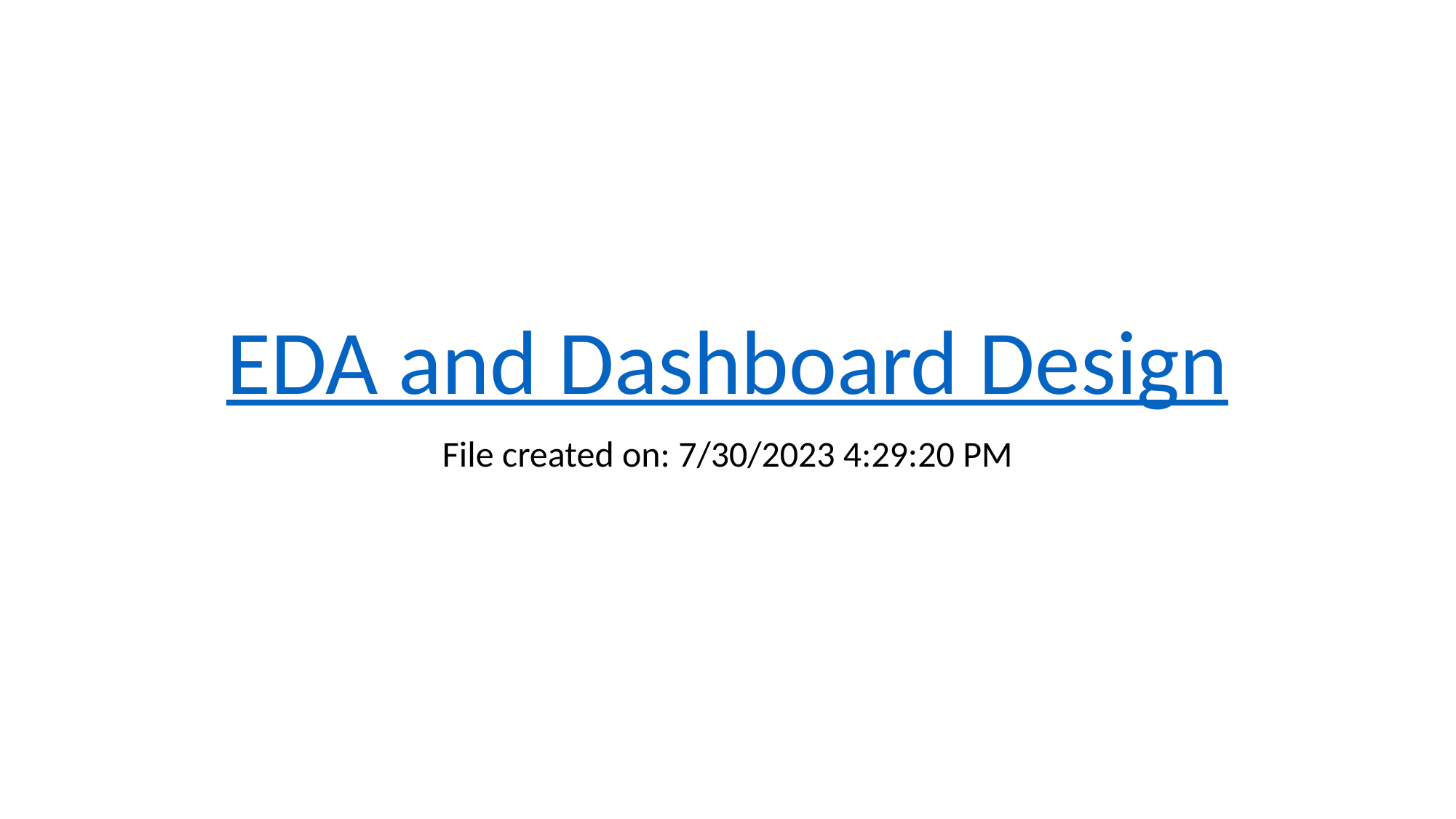

# EDA and Dashboard Design
File created on: 7/30/2023 4:29:20 PM